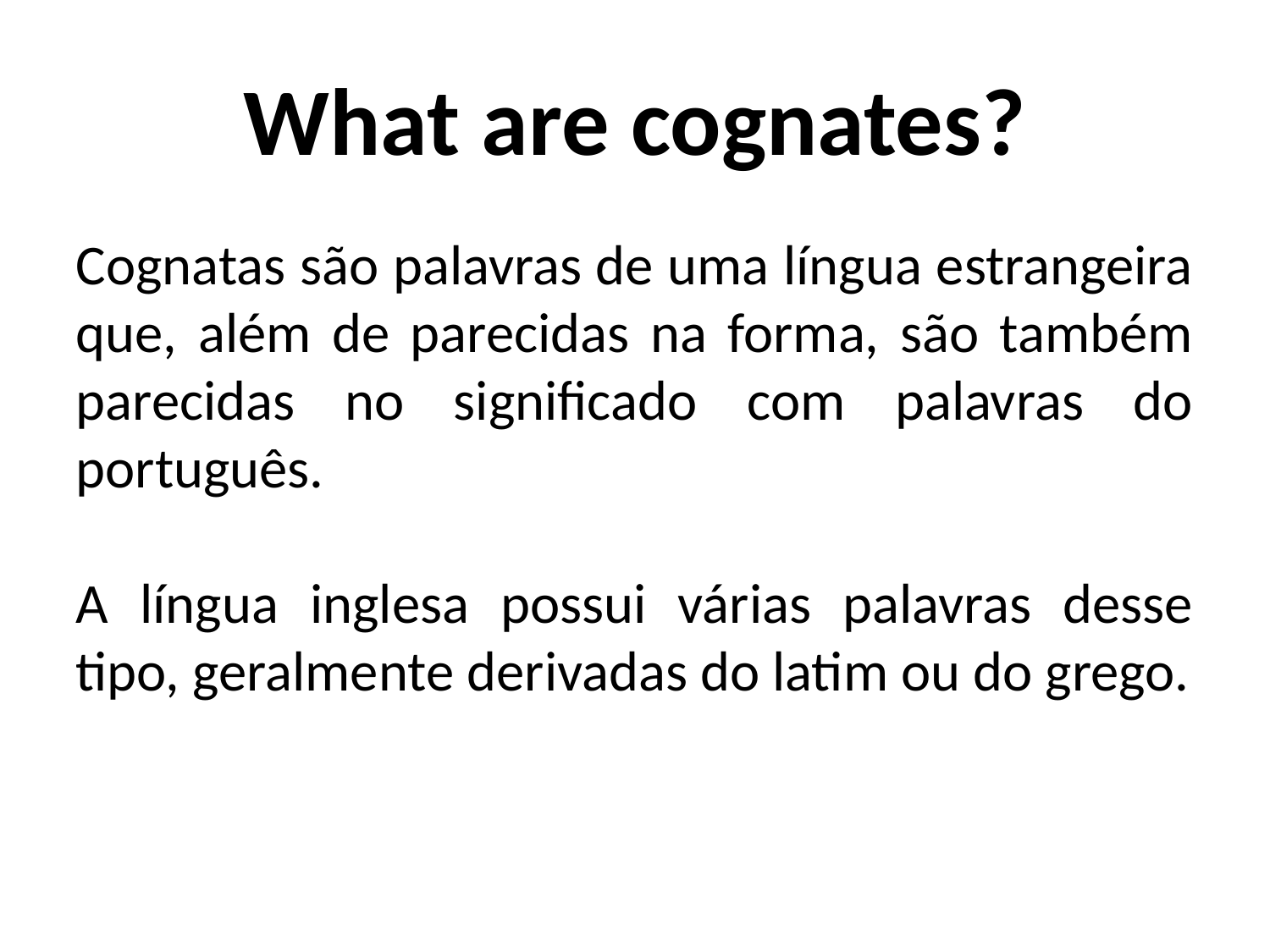

What are cognates?
Cognatas são palavras de uma língua estrangeira que, além de parecidas na forma, são também parecidas no significado com palavras do português.

A língua inglesa possui várias palavras desse tipo, geralmente derivadas do latim ou do grego.